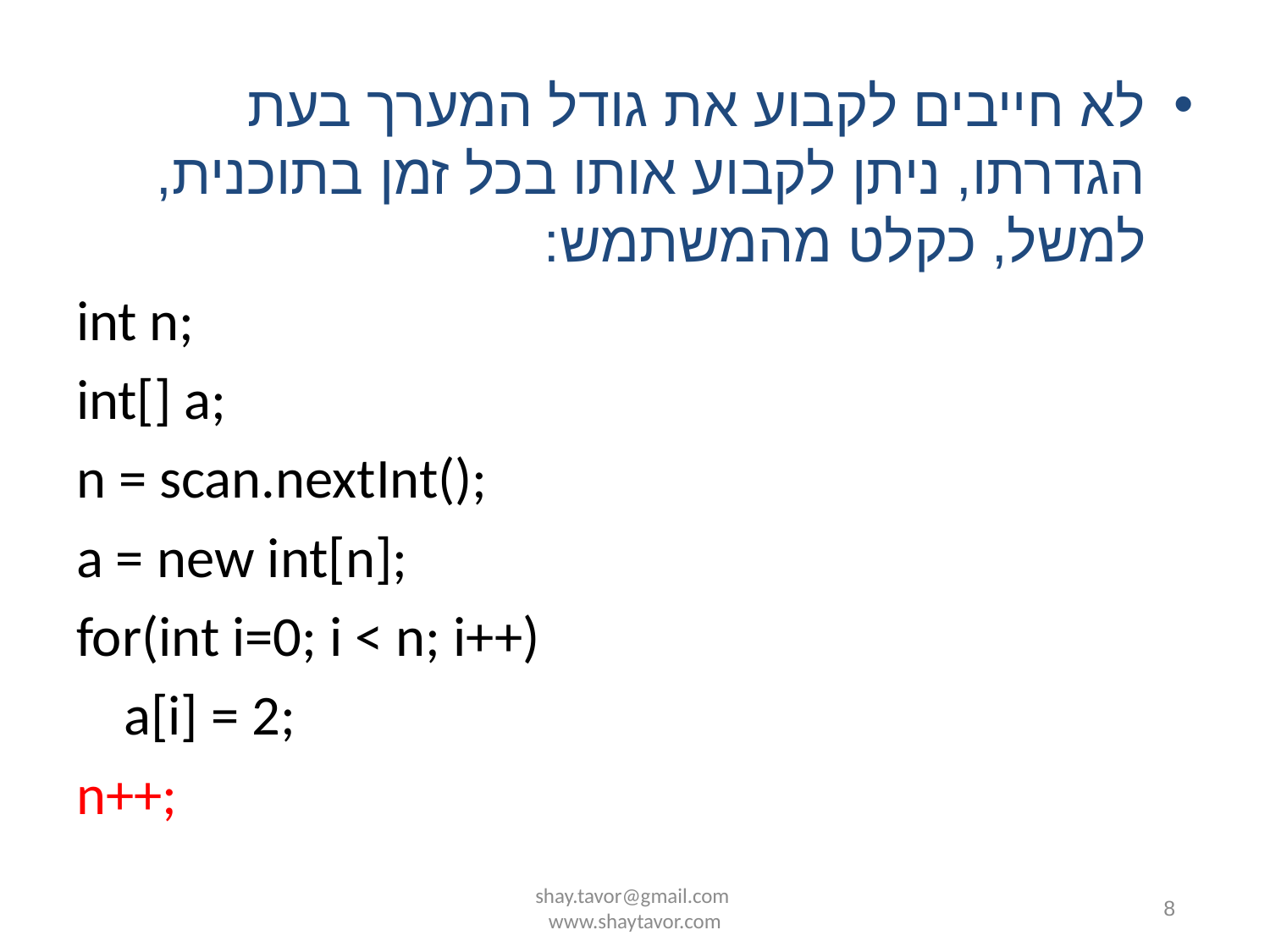

לא חייבים לקבוע את גודל המערך בעת הגדרתו, ניתן לקבוע אותו בכל זמן בתוכנית, למשל, כקלט מהמשתמש:
int n;
int[] a;
n = scan.nextInt();
a = new int[n];
for(int i=0; i < n; i++)
	a[i] = 2;
n++;
shay.tavor@gmail.com  www.shaytavor.com
8